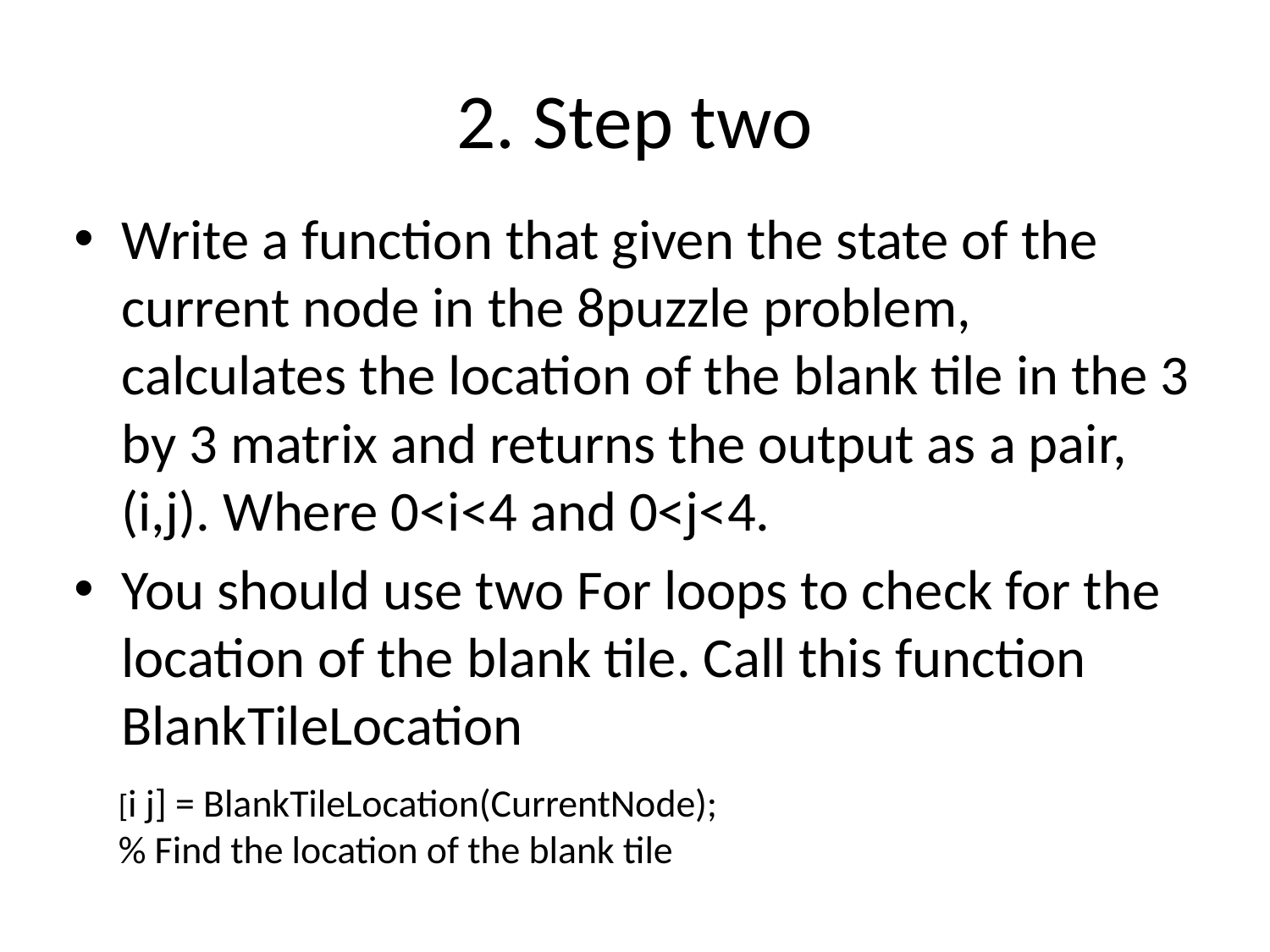

# 2. Step two
Write a function that given the state of the current node in the 8puzzle problem, calculates the location of the blank tile in the 3 by 3 matrix and returns the output as a pair, (i,j). Where 0<i<4 and 0<j<4.
You should use two For loops to check for the location of the blank tile. Call this function BlankTileLocation

[i j] = BlankTileLocation(CurrentNode);
% Find the location of the blank tile